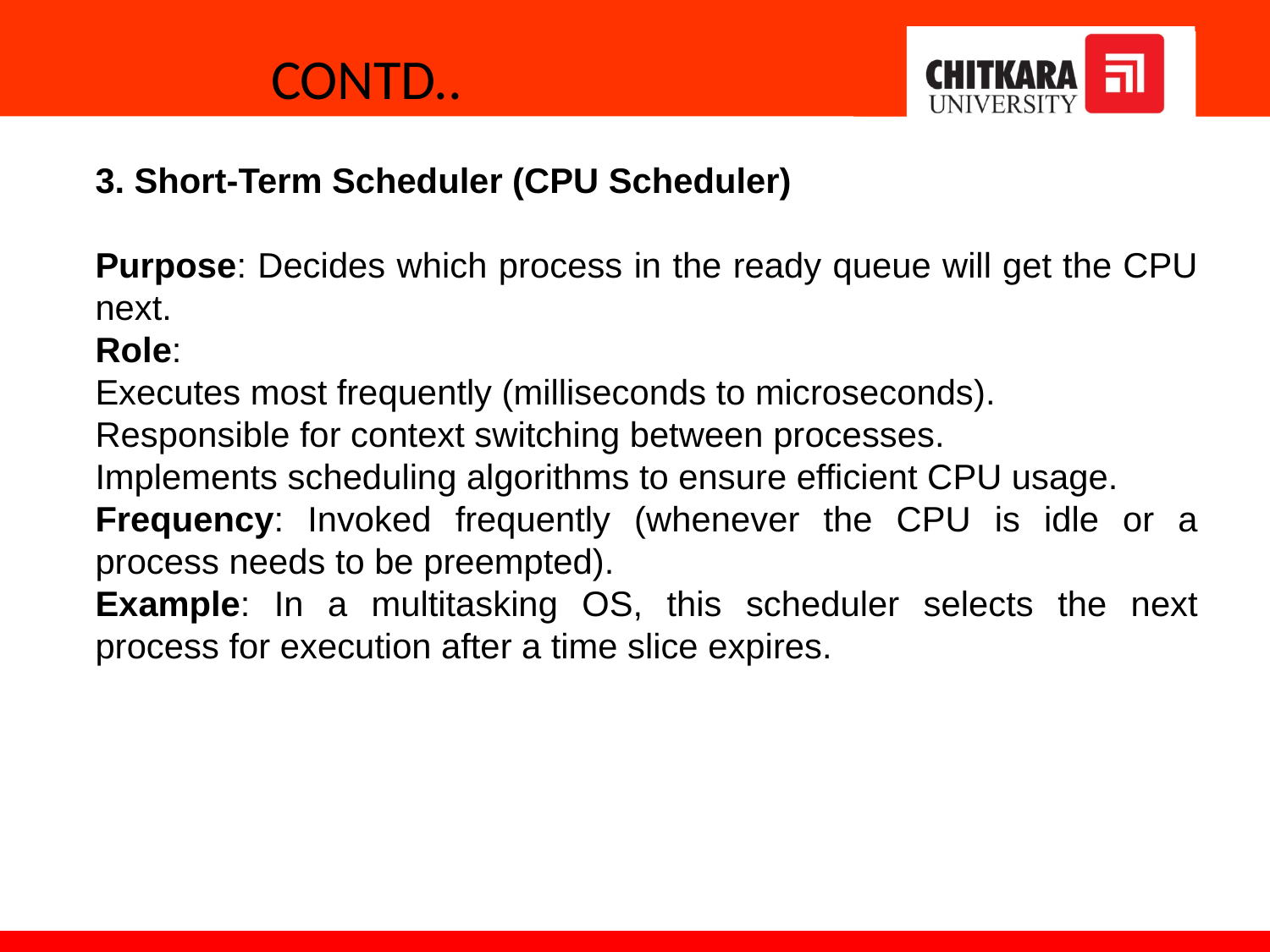

# CONTD..
3. Short-Term Scheduler (CPU Scheduler)

Purpose: Decides which process in the ready queue will get the CPU next.
Role:
Executes most frequently (milliseconds to microseconds).
Responsible for context switching between processes.
Implements scheduling algorithms to ensure efficient CPU usage.
Frequency: Invoked frequently (whenever the CPU is idle or a process needs to be preempted).
Example: In a multitasking OS, this scheduler selects the next process for execution after a time slice expires.